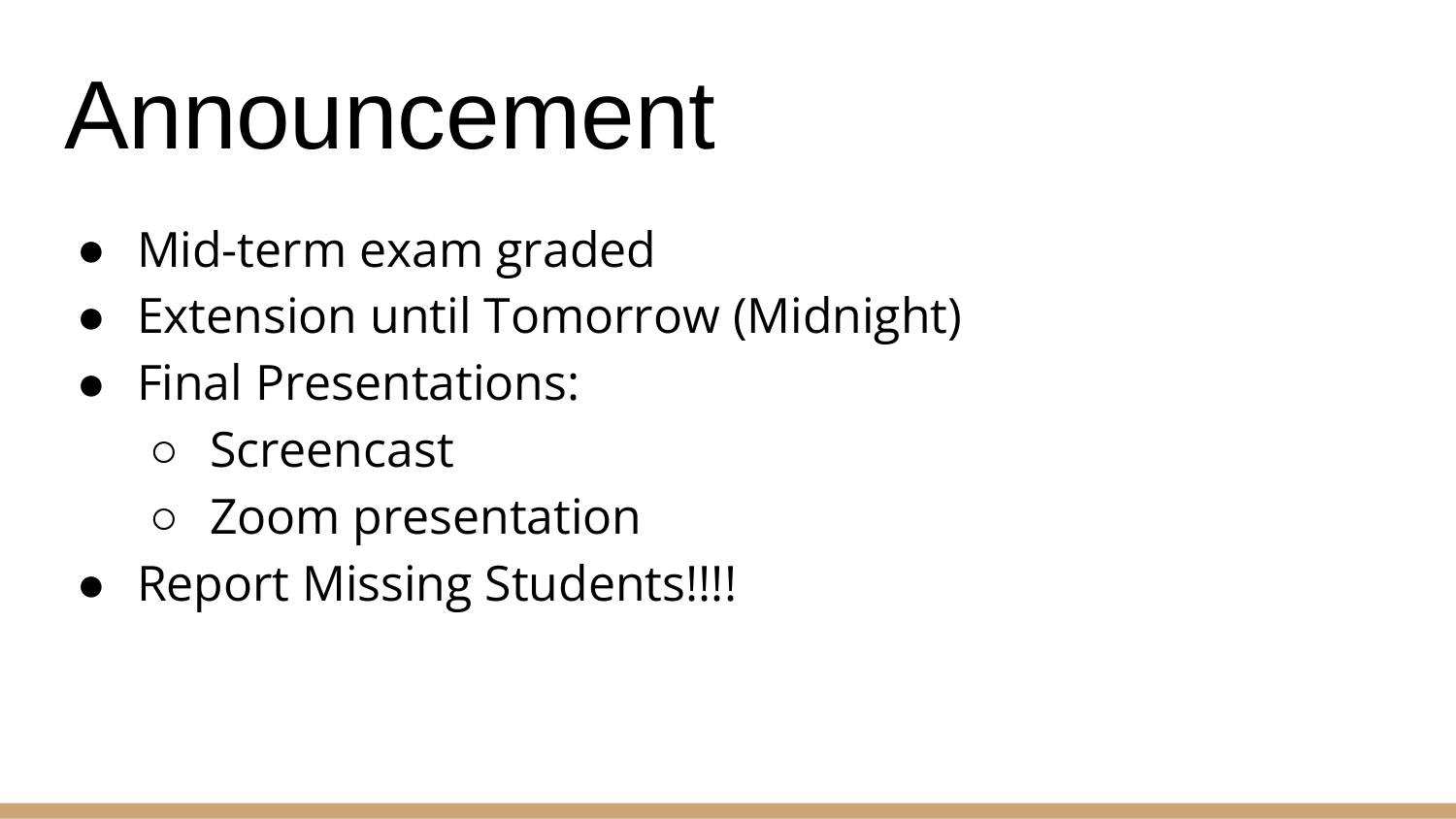

# Announcement
Mid-term exam graded
Extension until Tomorrow (Midnight)
Final Presentations:
Screencast
Zoom presentation
Report Missing Students!!!!